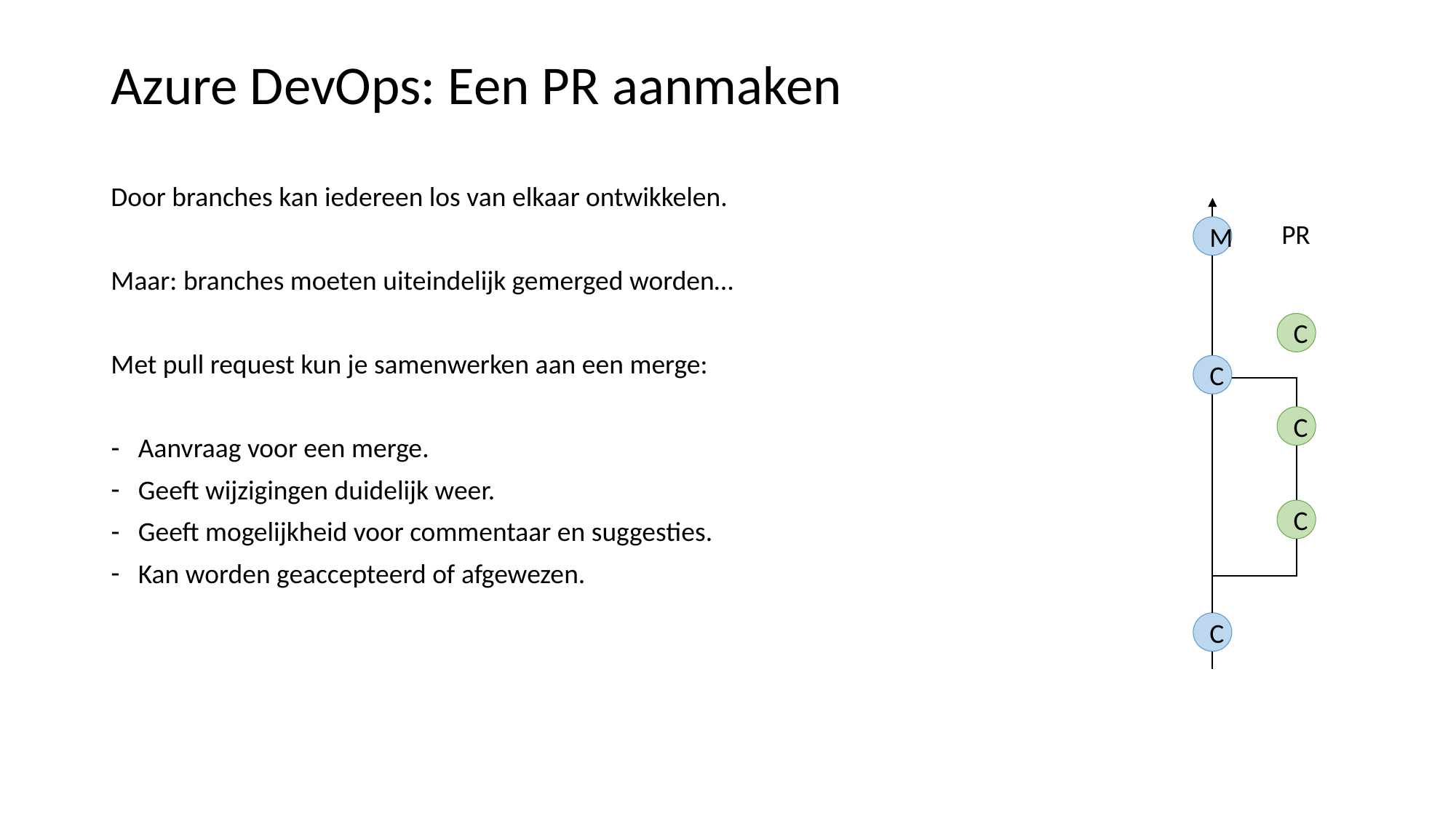

# Azure DevOps: Een PR aanmaken
Door branches kan iedereen los van elkaar ontwikkelen.

Maar: branches moeten uiteindelijk gemerged worden…

Met pull request kun je samenwerken aan een merge:

Aanvraag voor een merge.
Geeft wijzigingen duidelijk weer.
Geeft mogelijkheid voor commentaar en suggesties.
Kan worden geaccepteerd of afgewezen.

PR
M
C
C
C
C
C